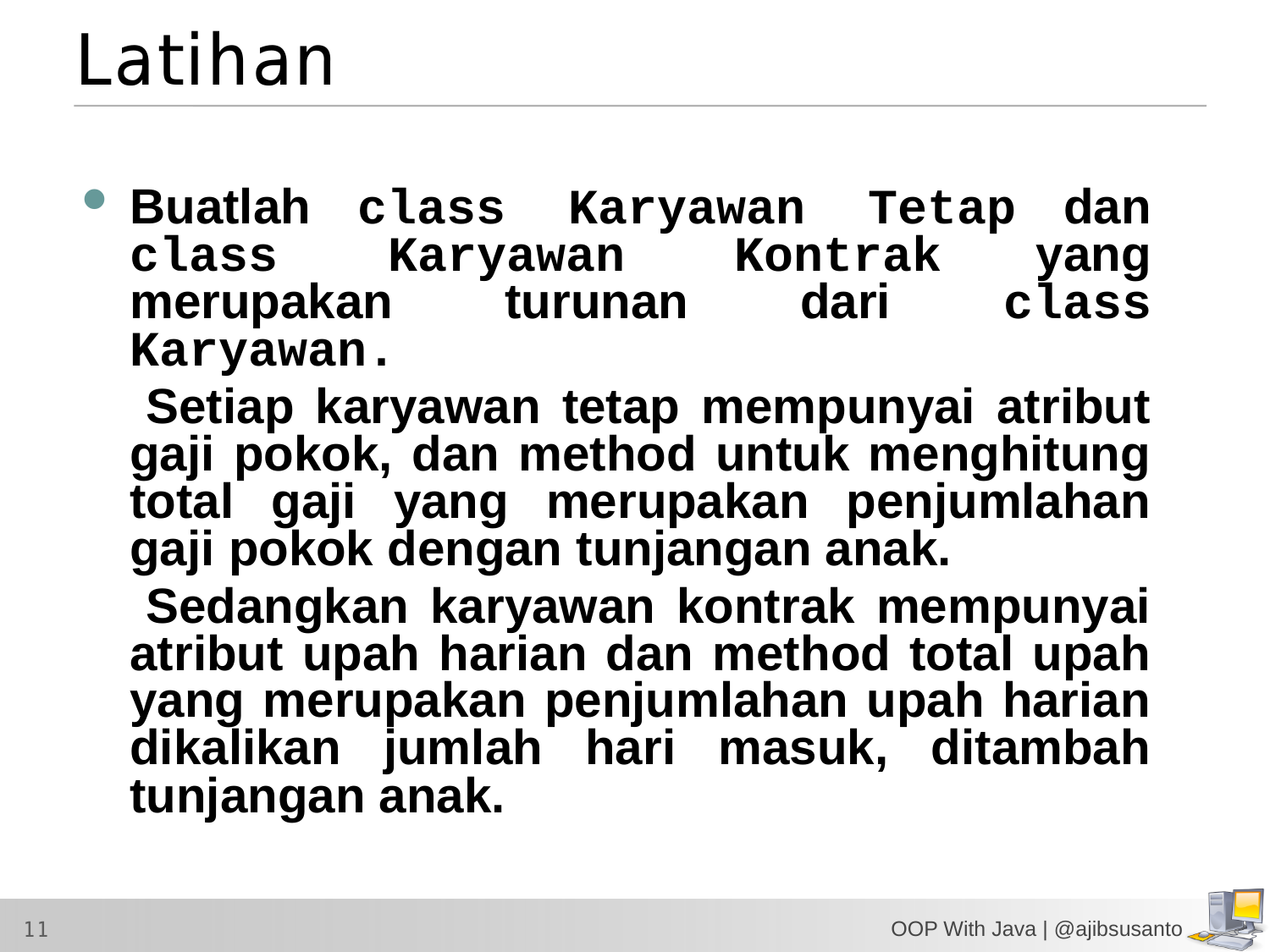

# Latihan
Buatlah class Karyawan Tetap dan class Karyawan Kontrak yang merupakan turunan dari class Karyawan.
   Setiap karyawan tetap mempunyai atribut gaji pokok, dan method untuk menghitung total gaji yang merupakan penjumlahan gaji pokok dengan tunjangan anak.
   Sedangkan karyawan kontrak mempunyai atribut upah harian dan method total upah yang merupakan penjumlahan upah harian dikalikan jumlah hari masuk, ditambah tunjangan anak.

OOP With Java | @ajibsusanto
11